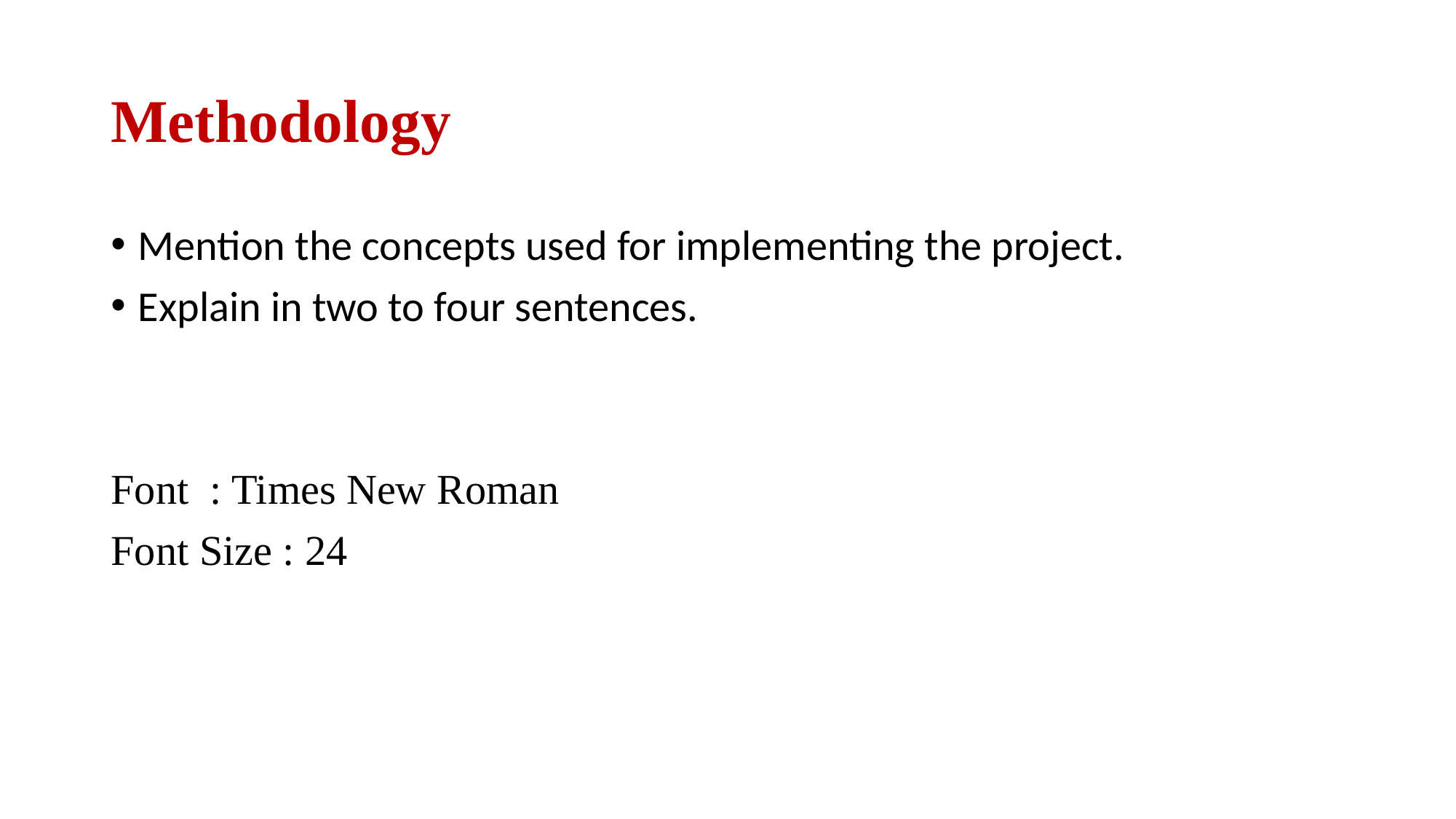

# Methodology
Mention the concepts used for implementing the project.
Explain in two to four sentences.

Font  : Times New Roman
Font Size : 24